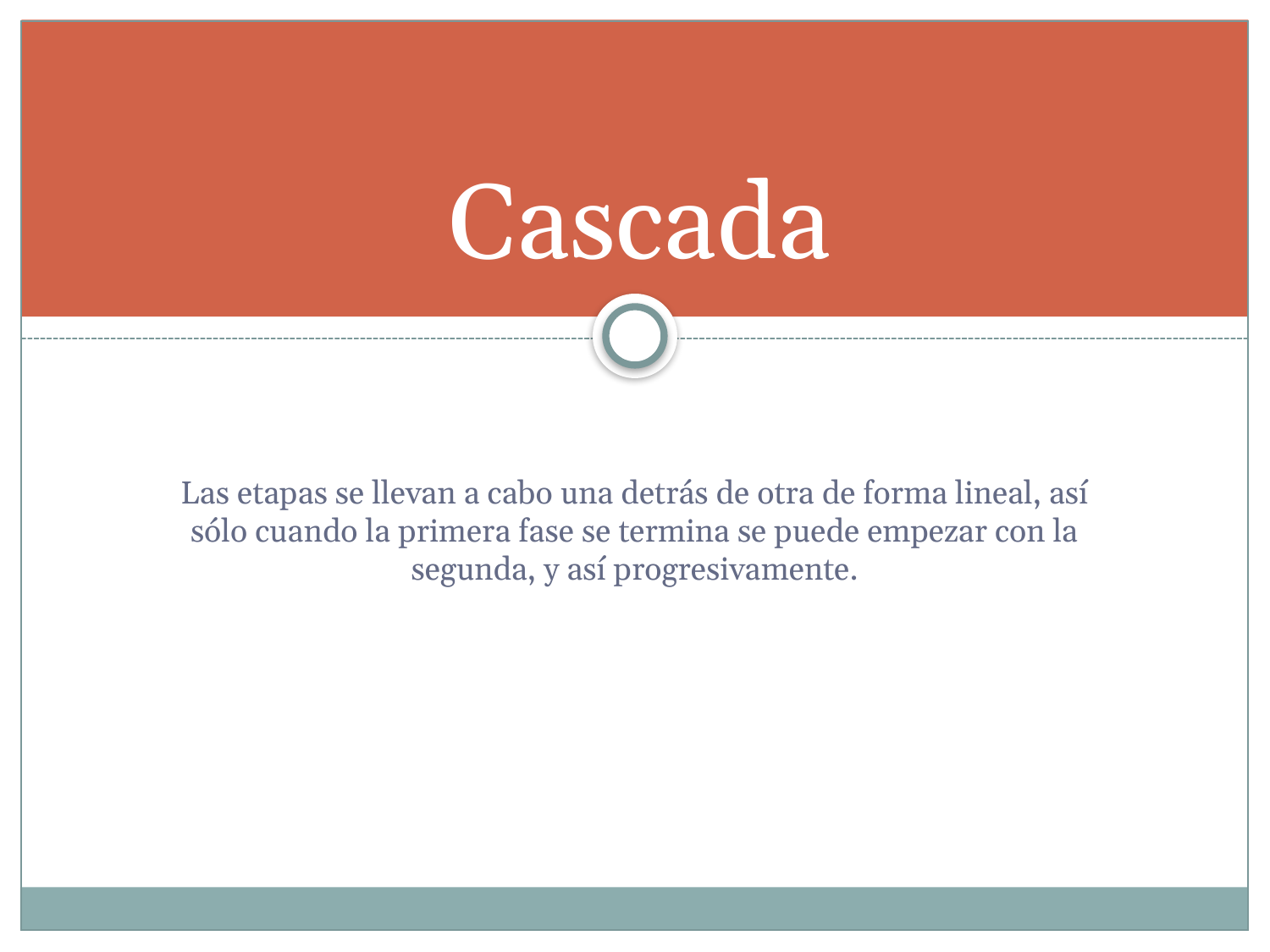

# Cascada
Las etapas se llevan a cabo una detrás de otra de forma lineal, así sólo cuando la primera fase se termina se puede empezar con la segunda, y así progresivamente.